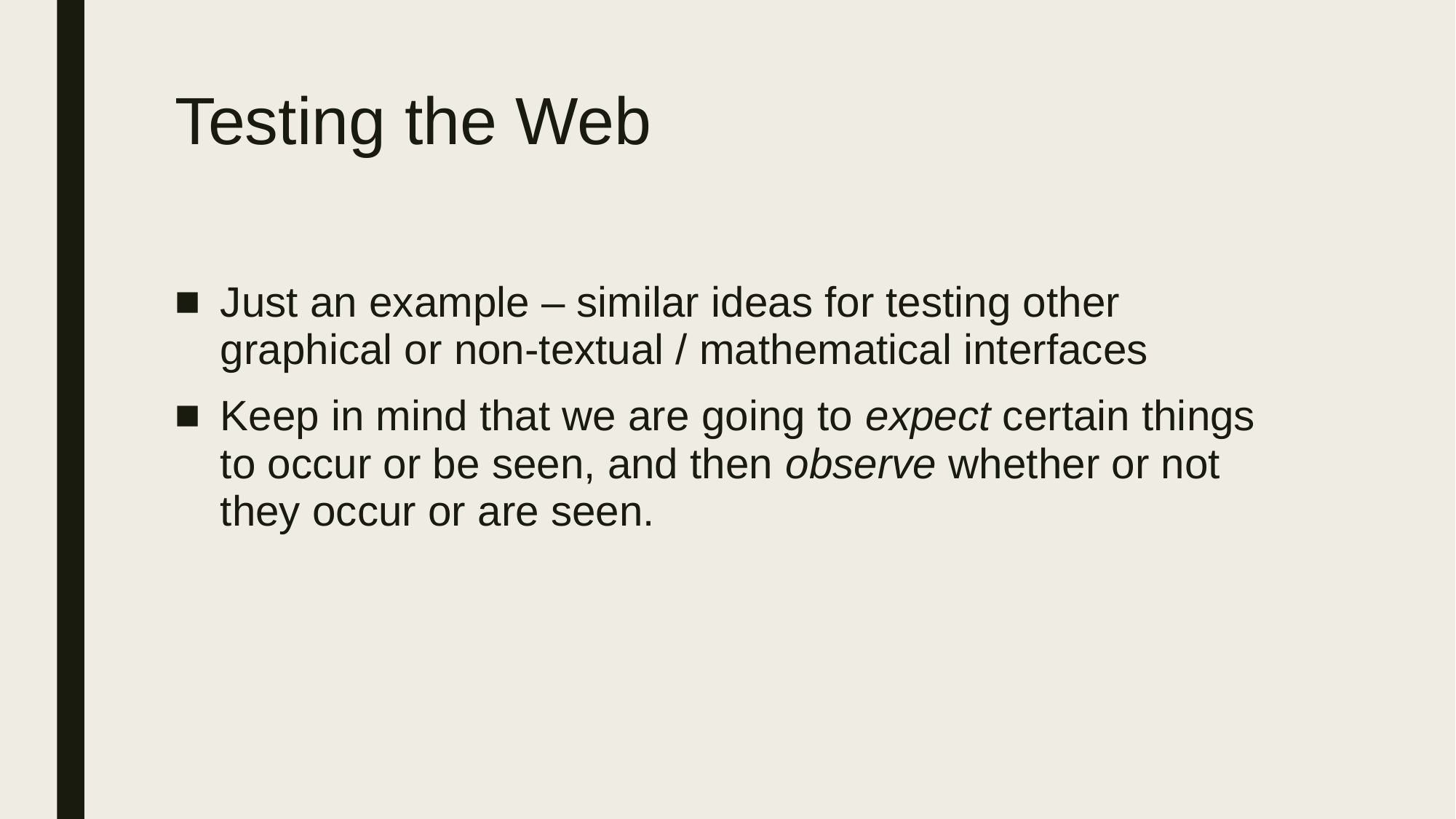

# Testing the Web
Just an example – similar ideas for testing other graphical or non-textual / mathematical interfaces
Keep in mind that we are going to expect certain things to occur or be seen, and then observe whether or not they occur or are seen.